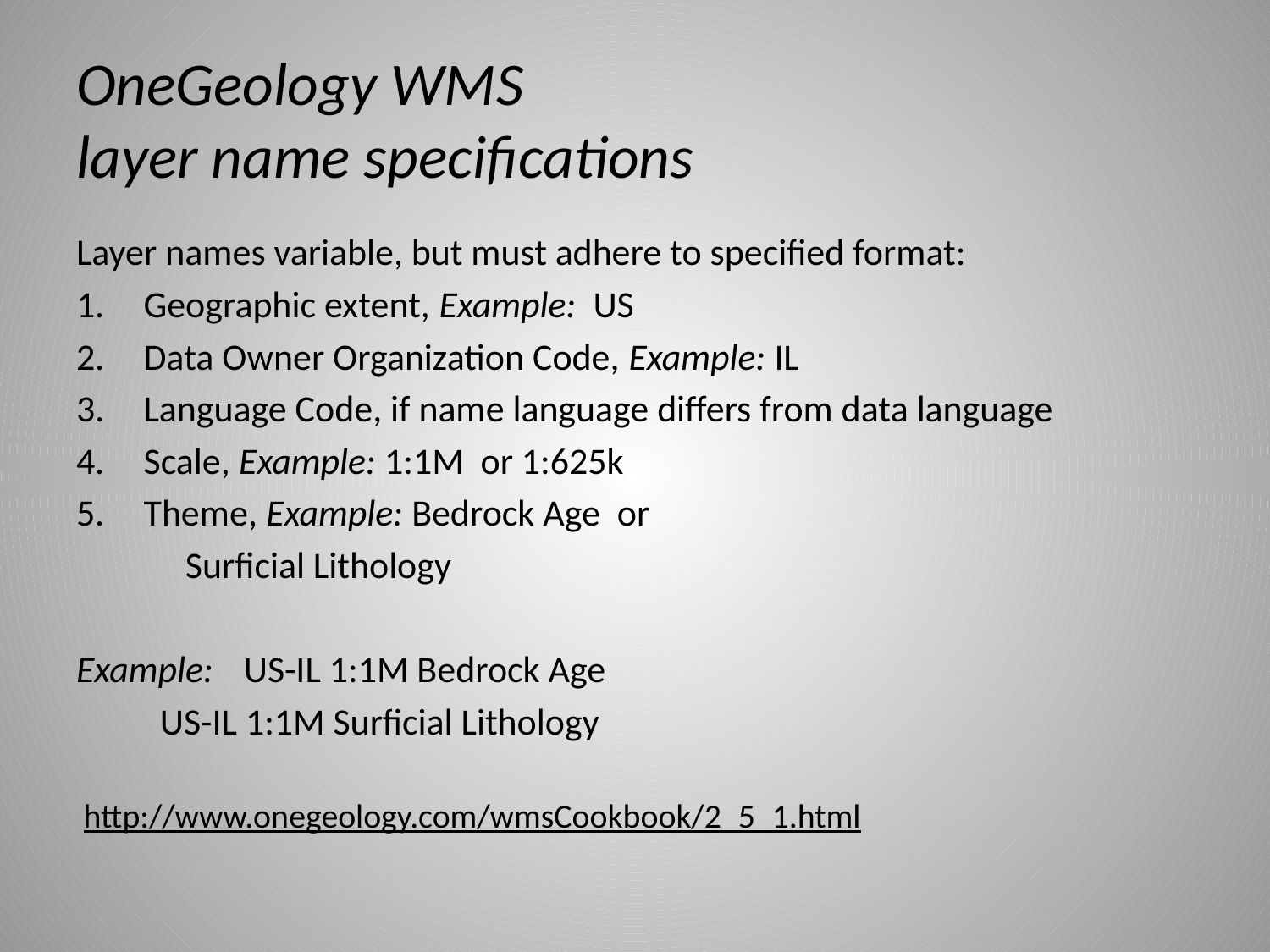

# OneGeology WMS layer name specifications
Layer names variable, but must adhere to specified format:
Geographic extent, Example:  US
Data Owner Organization Code, Example: IL
Language Code, if name language differs from data language
Scale, Example: 1:1M  or 1:625k
Theme, Example: Bedrock Age  or
			   Surficial Lithology

Example:  	US-IL 1:1M Bedrock Age
		US-IL 1:1M Surficial Lithology

http://www.onegeology.com/wmsCookbook/2_5_1.html